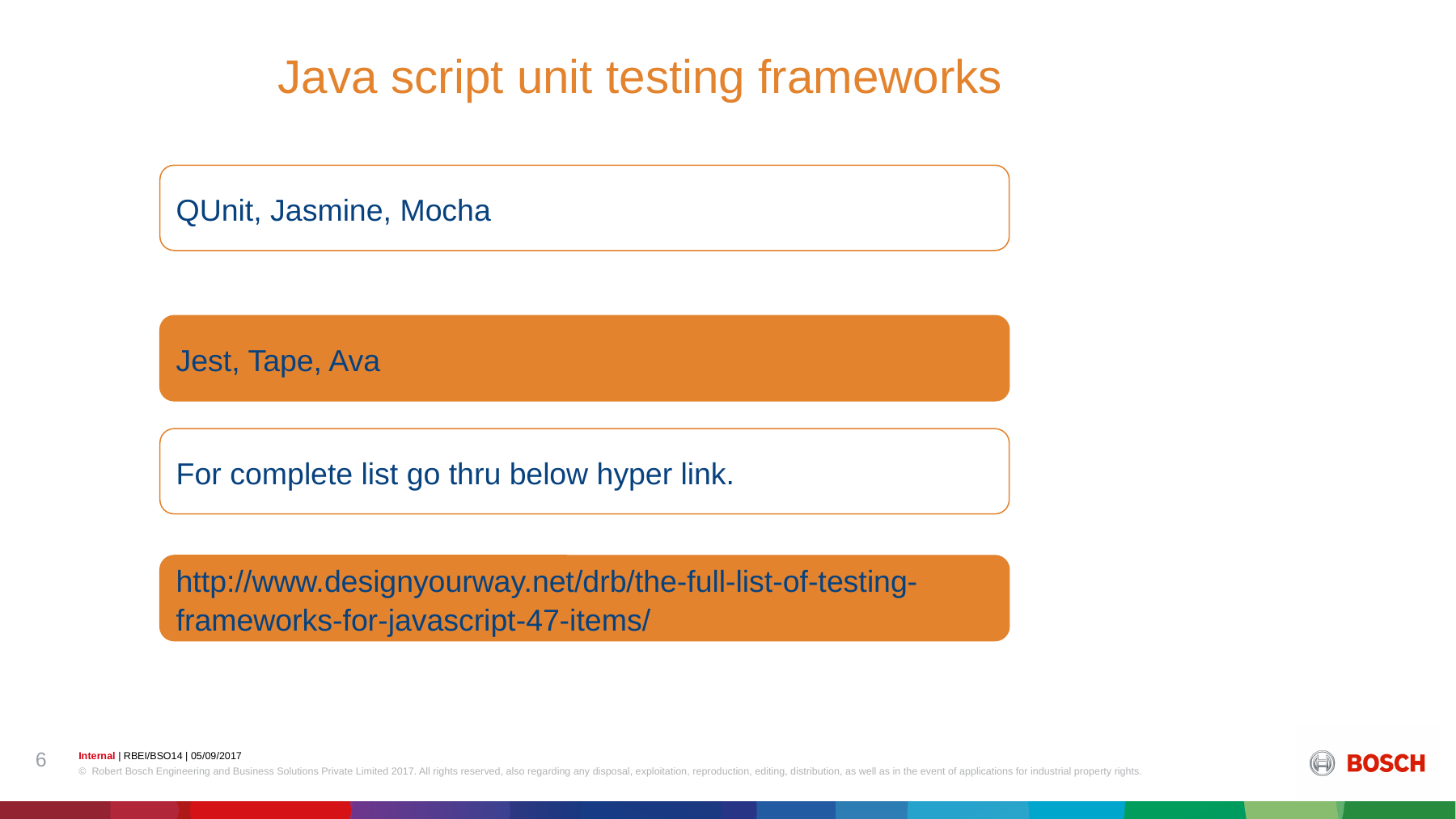

Java script unit testing frameworks

QUnit, Jasmine, Mocha

Jest, Tape, Ava
For complete list go thru below hyper link.
http://www.designyourway.net/drb/the-full-list-of-testing-frameworks-for-javascript-47-items/
6
Internal | RBEI/BSO14 | 05/09/2017
©  Robert Bosch Engineering and Business Solutions Private Limited 2017. All rights reserved, also regarding any disposal, exploitation, reproduction, editing, distribution, as well as in the event of applications for industrial property rights.